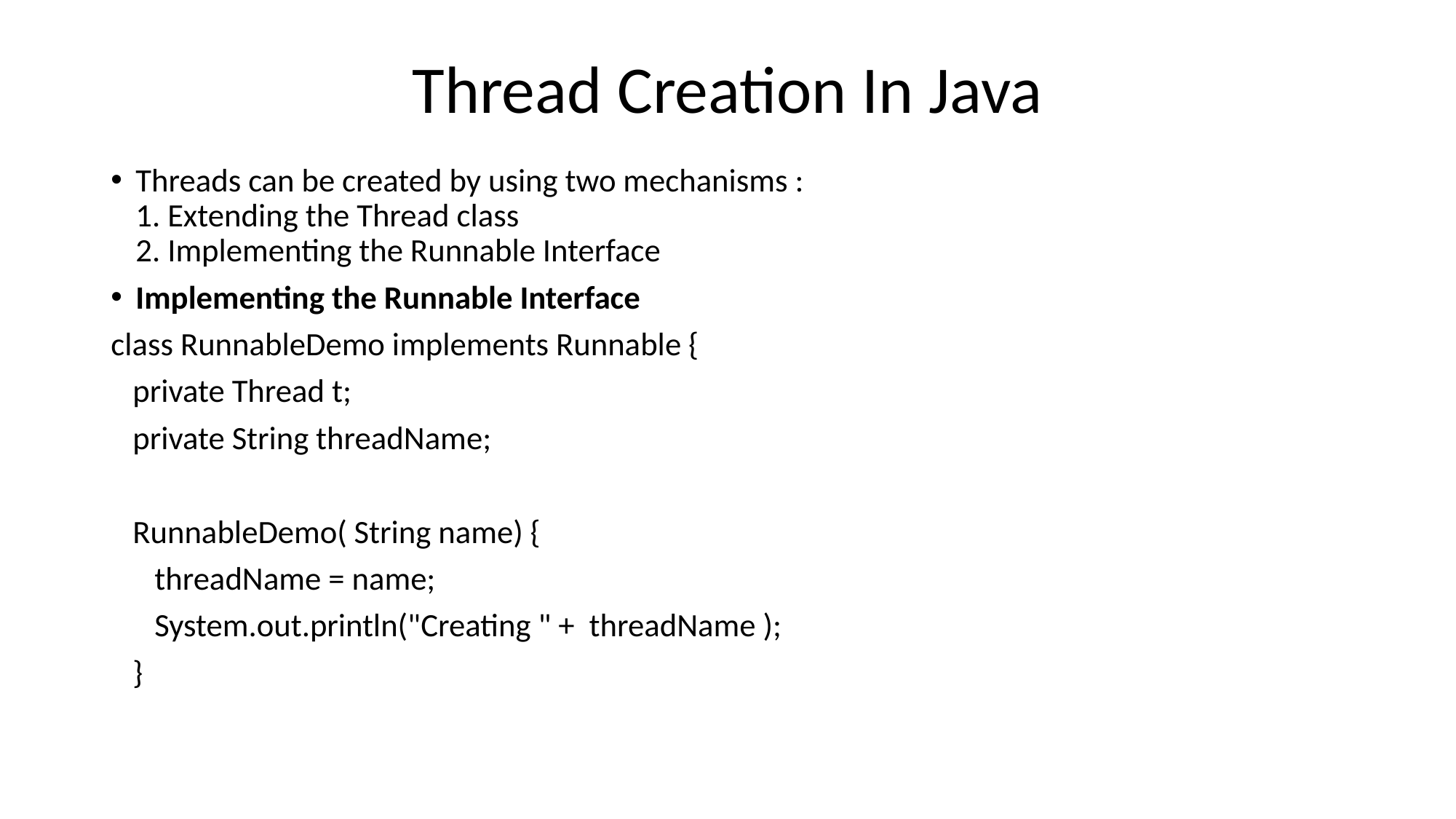

# Thread Creation In Java
Threads can be created by using two mechanisms :
1. Extending the Thread class
2. Implementing the Runnable Interface
Implementing the Runnable Interface
class RunnableDemo implements Runnable {
   private Thread t;
   private String threadName;

   RunnableDemo( String name) {
      threadName = name;
      System.out.println("Creating " +  threadName );
   }